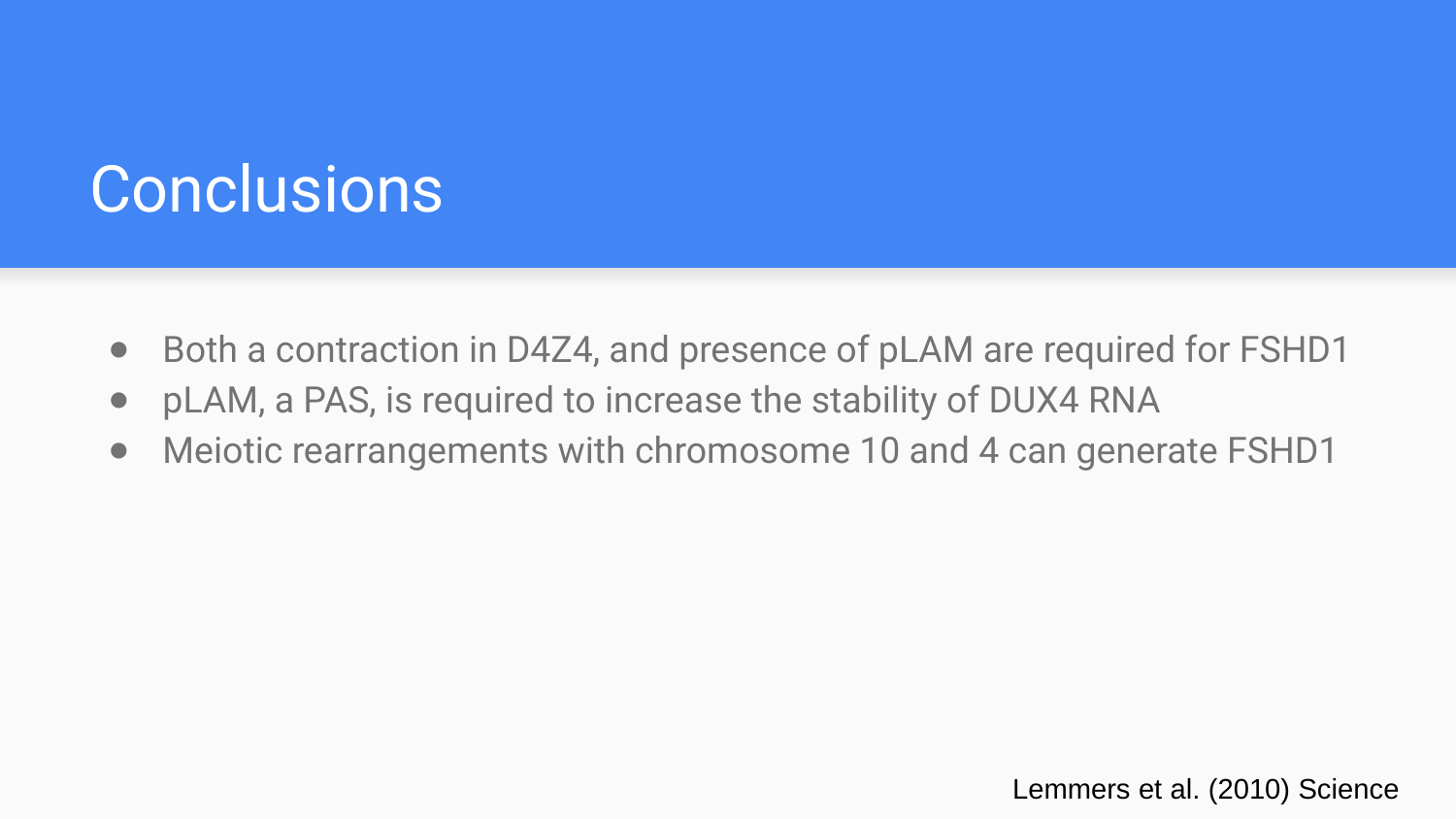

# Conclusions
Both a contraction in D4Z4, and presence of pLAM are required for FSHD1
pLAM, a PAS, is required to increase the stability of DUX4 RNA
Meiotic rearrangements with chromosome 10 and 4 can generate FSHD1
Lemmers et al. (2010) Science